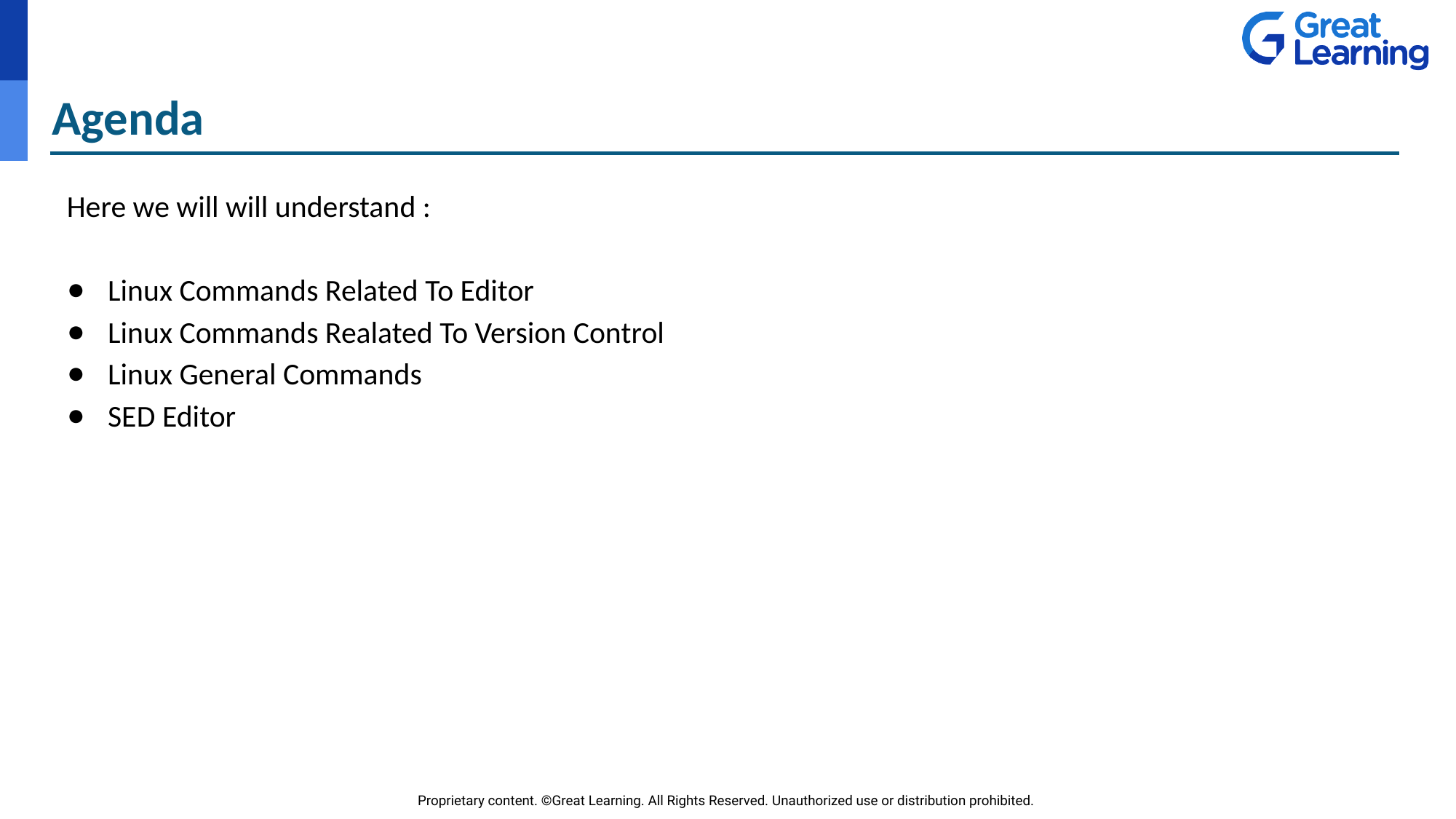

# Agenda
Here we will will understand :

Linux Commands Related To Editor
Linux Commands Realated To Version Control
Linux General Commands
SED Editor